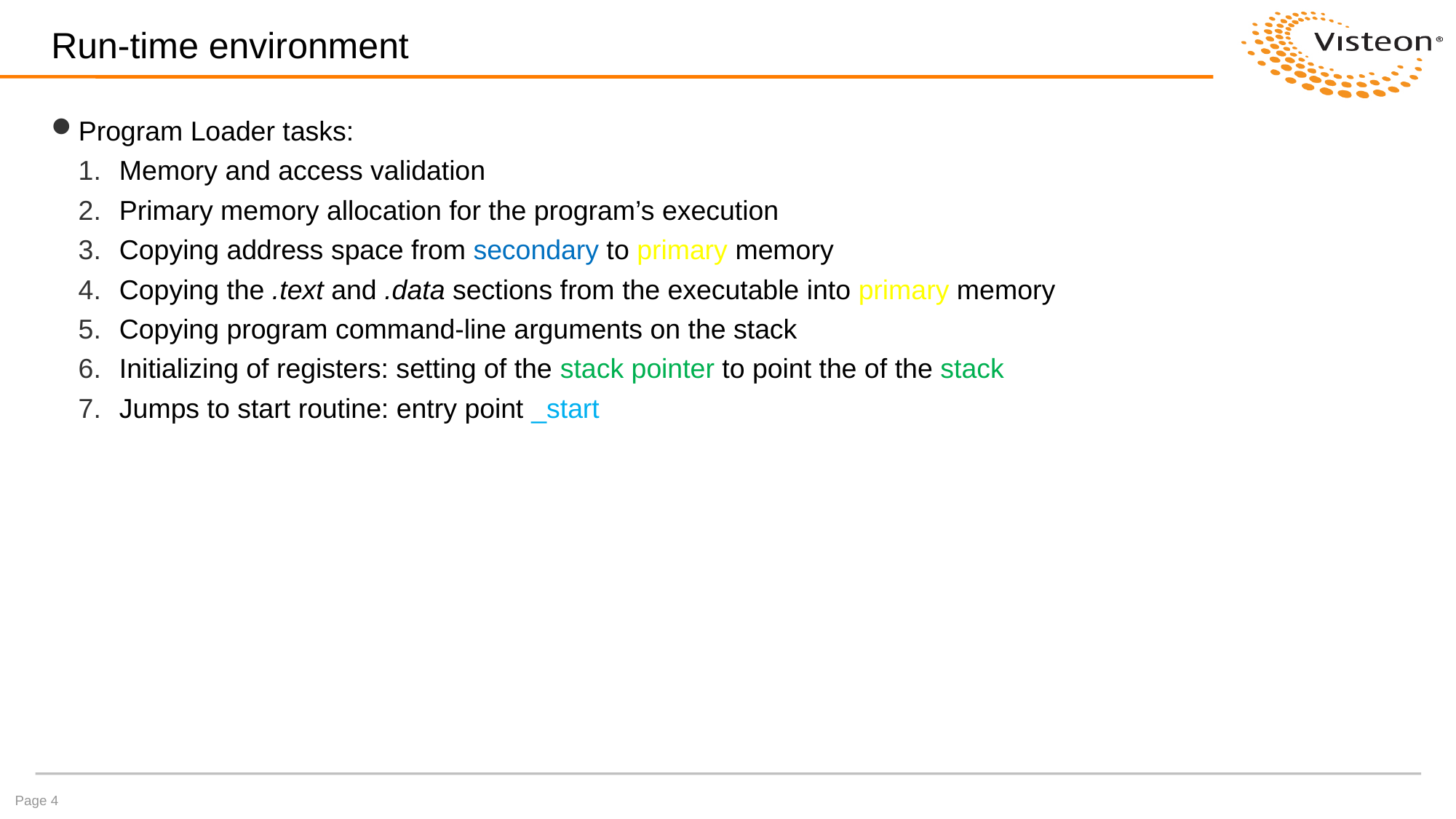

# Run-time environment
Program Loader tasks:
Memory and access validation
Primary memory allocation for the program’s execution
Copying address space from secondary to primary memory
Copying the .text and .data sections from the executable into primary memory
Copying program command-line arguments on the stack
Initializing of registers: setting of the stack pointer to point the of the stack
Jumps to start routine: entry point _start
Page 4